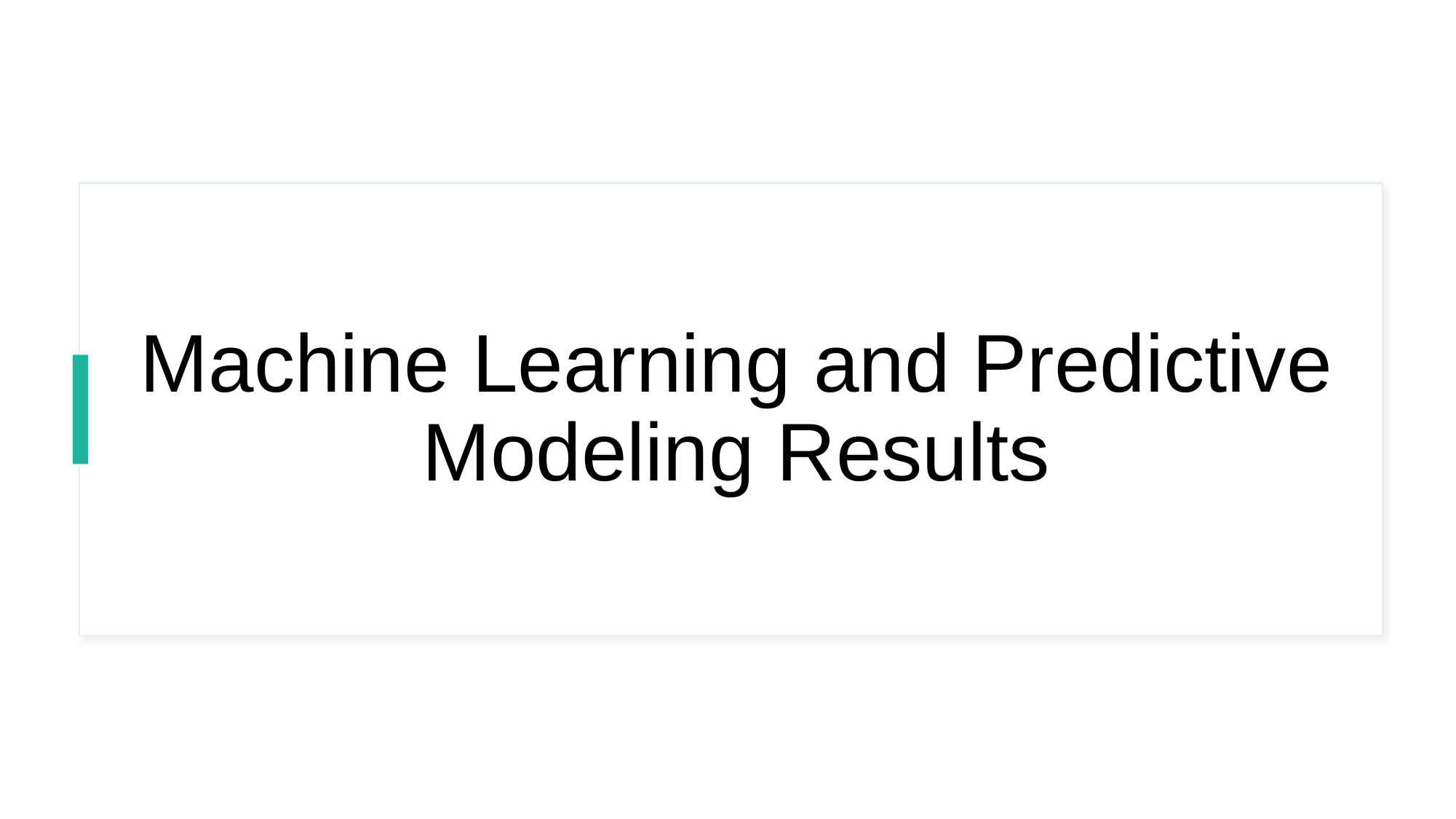

# Machine Learning and Predictive Modeling Results